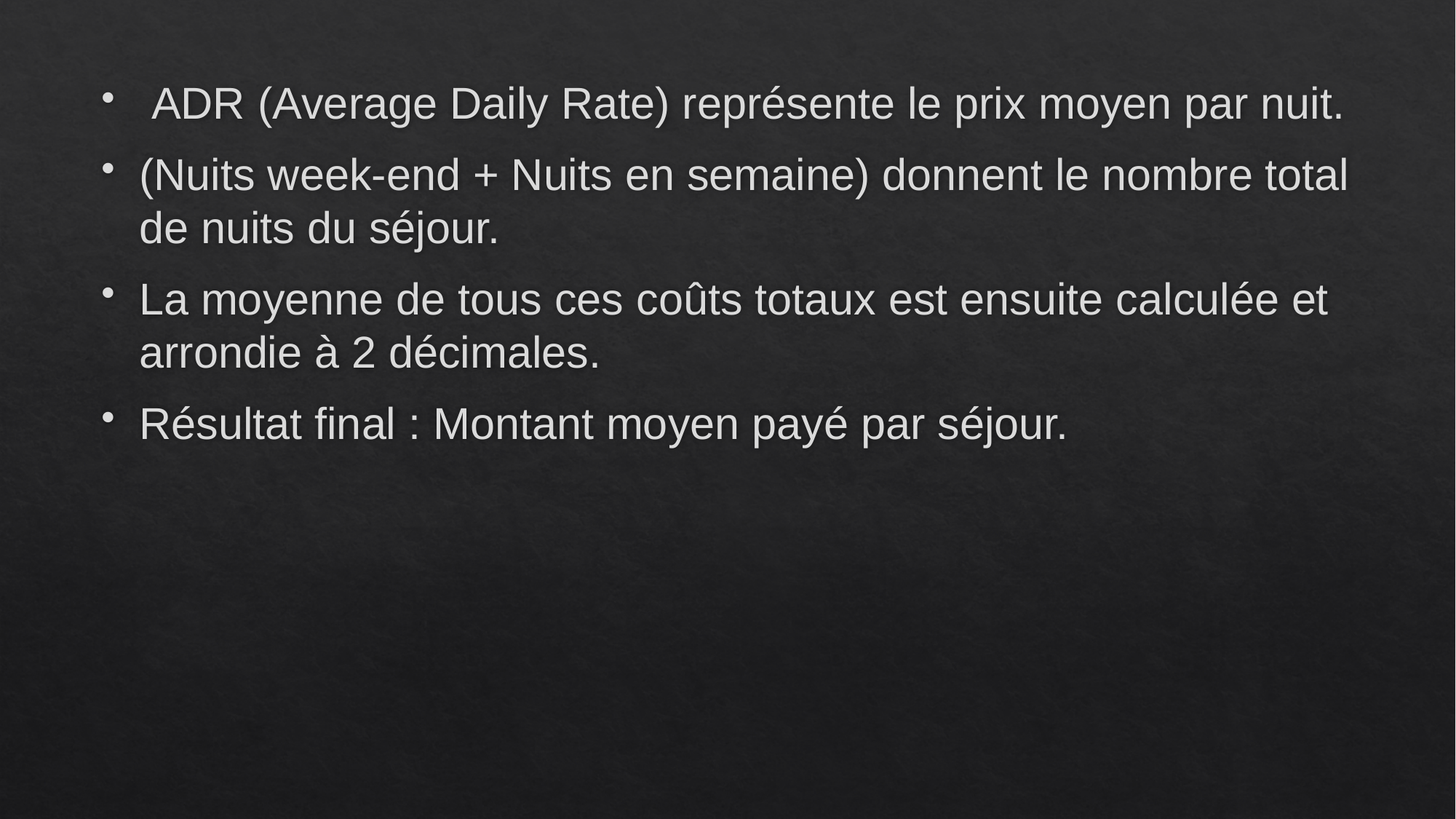

ADR (Average Daily Rate) représente le prix moyen par nuit.
(Nuits week-end + Nuits en semaine) donnent le nombre total de nuits du séjour.
La moyenne de tous ces coûts totaux est ensuite calculée et arrondie à 2 décimales.
Résultat final : Montant moyen payé par séjour.